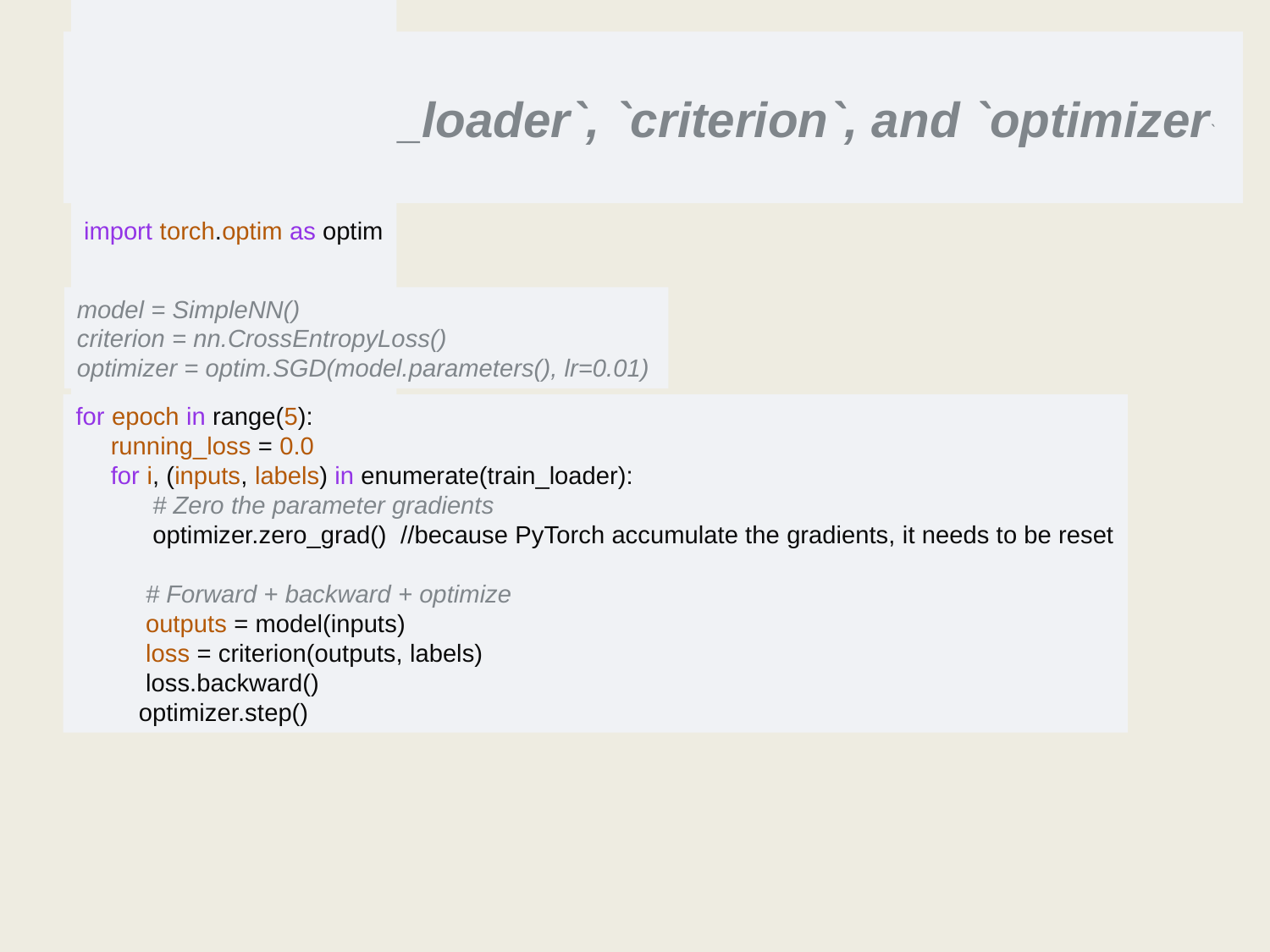

# `model`, `train_loader`, `criterion`, and `optimizer`
import torch.optim as optim

model = SimpleNN()
criterion = nn.CrossEntropyLoss()
optimizer = optim.SGD(model.parameters(), lr=0.01)
for epoch in range(5):
     running_loss = 0.0
     for i, (inputs, labels) in enumerate(train_loader):
           # Zero the parameter gradients
           optimizer.zero_grad()  //because PyTorch accumulate the gradients, it needs to be reset

          # Forward + backward + optimize
          outputs = model(inputs)
          loss = criterion(outputs, labels)
          loss.backward()
         optimizer.step()